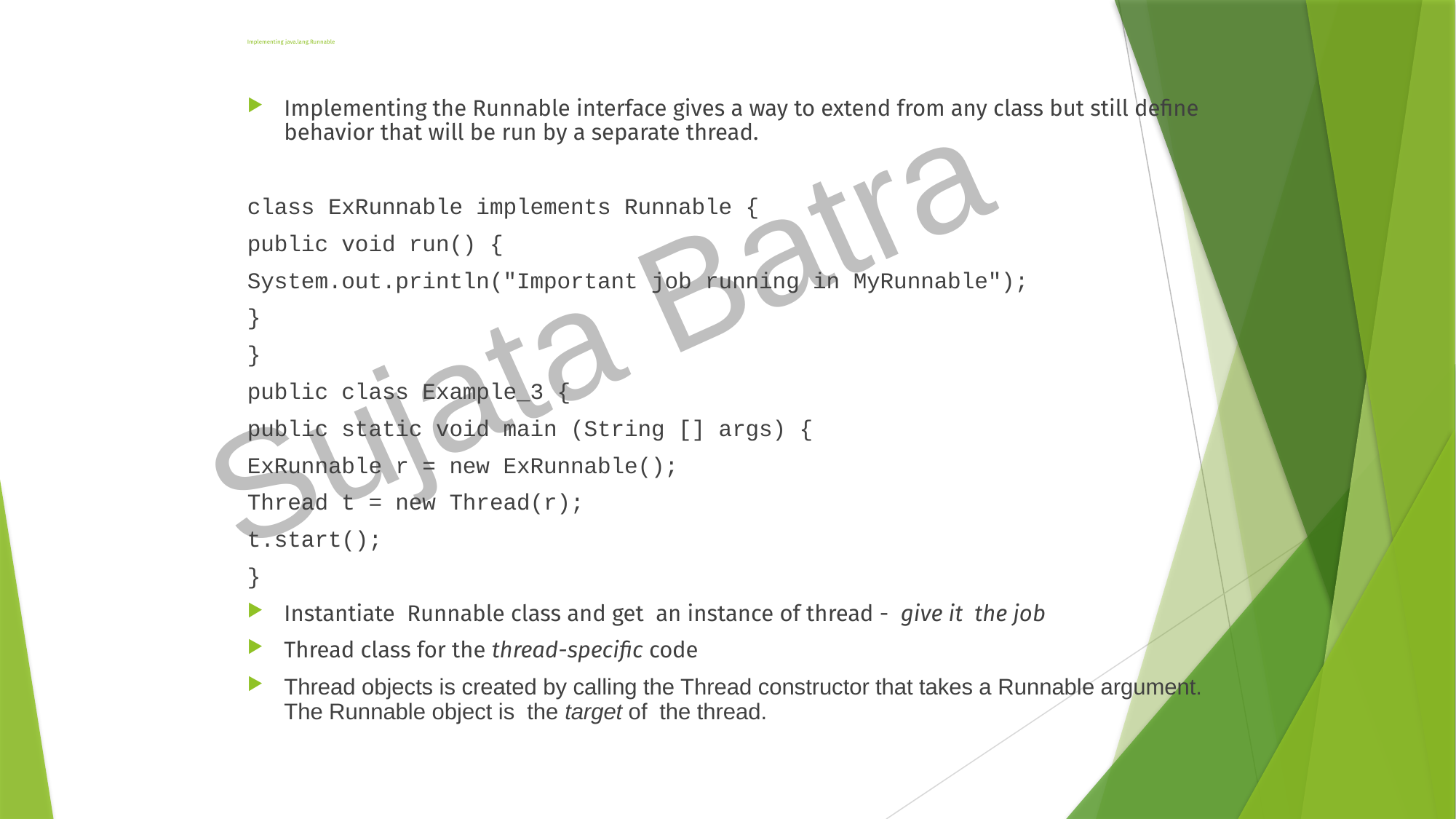

# Implementing java.lang.Runnable
Implementing the Runnable interface gives a way to extend from any class but still define behavior that will be run by a separate thread.

class ExRunnable implements Runnable {
public void run() {
System.out.println("Important job running in MyRunnable");
}
}
public class Example_3 {
public static void main (String [] args) {
ExRunnable r = new ExRunnable();
Thread t = new Thread(r);
t.start();
}
Instantiate  Runnable class and get  an instance of thread -  give it  the job
Thread class for the thread-specific code
Thread objects is created by calling the Thread constructor that takes a Runnable argument. The Runnable object is  the target of  the thread.

Sujata Batra